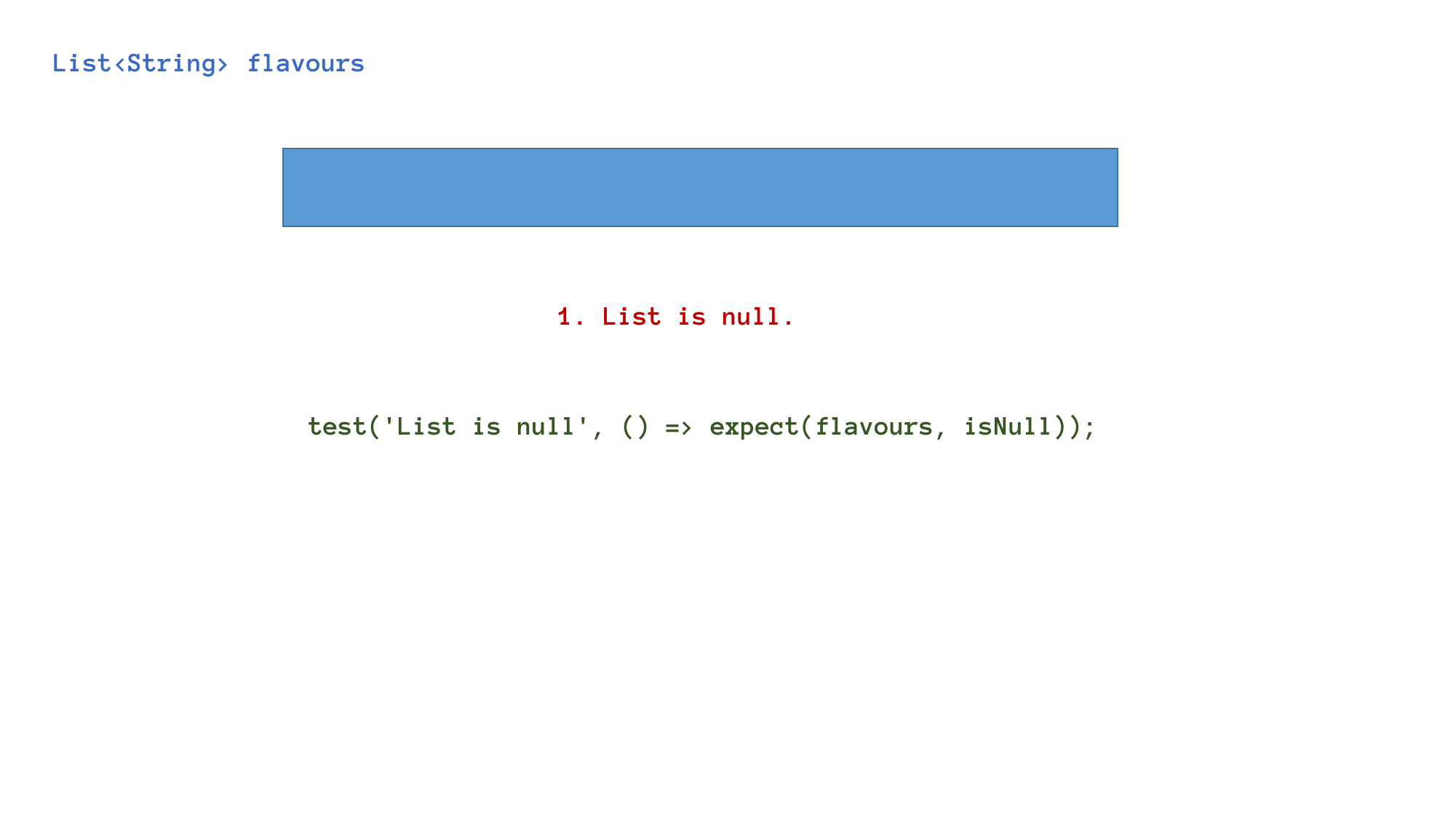

List<String> flavours

1. List is null.
 test('List is null', () => expect(flavours, isNull));